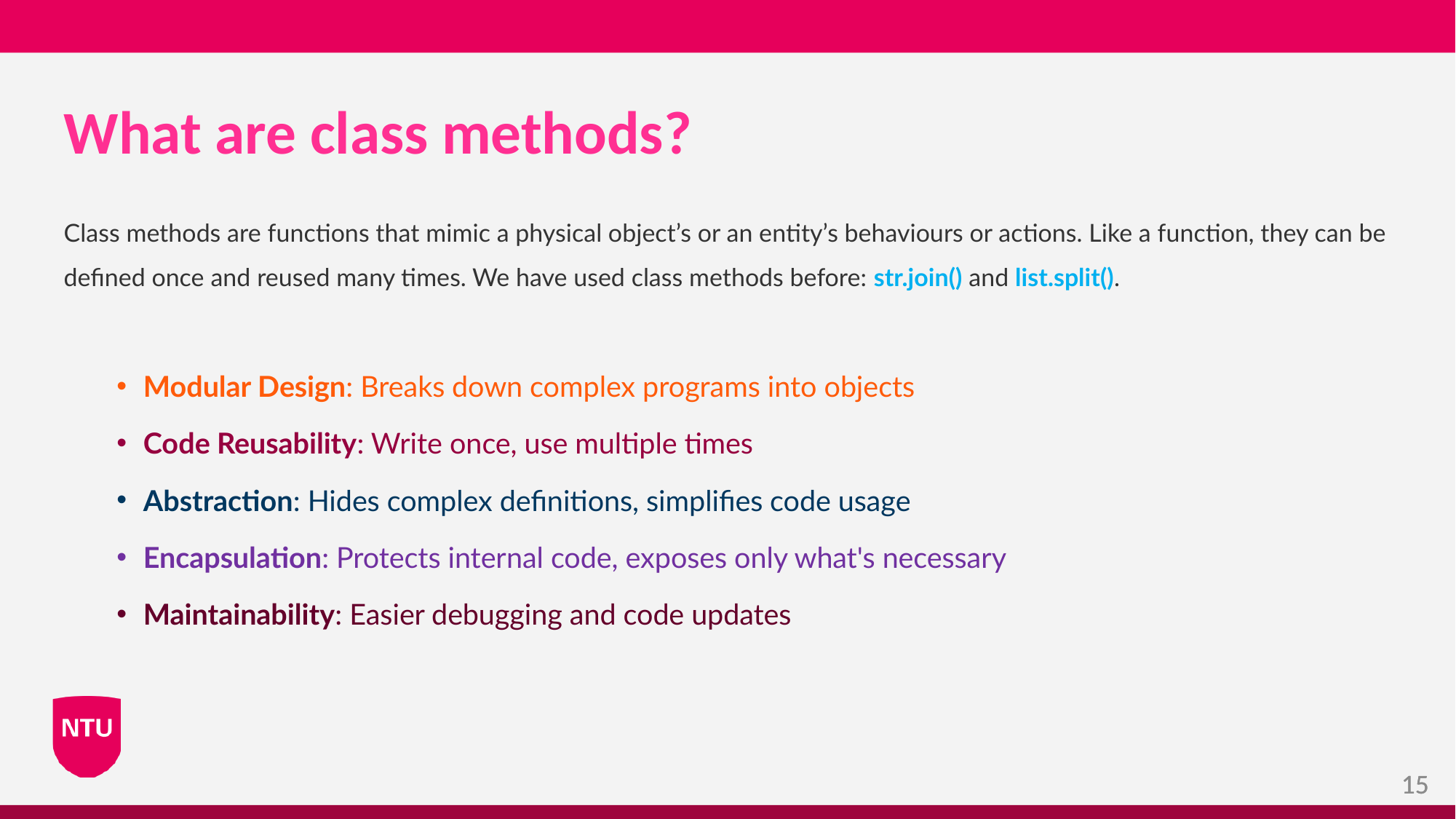

# What are class methods?
Class methods are functions that mimic a physical object’s or an entity’s behaviours or actions. Like a function, they can be defined once and reused many times. We have used class methods before: str.join() and list.split().

Modular Design: Breaks down complex programs into objects
Code Reusability: Write once, use multiple times
Abstraction: Hides complex definitions, simplifies code usage
Encapsulation: Protects internal code, exposes only what's necessary
Maintainability: Easier debugging and code updates